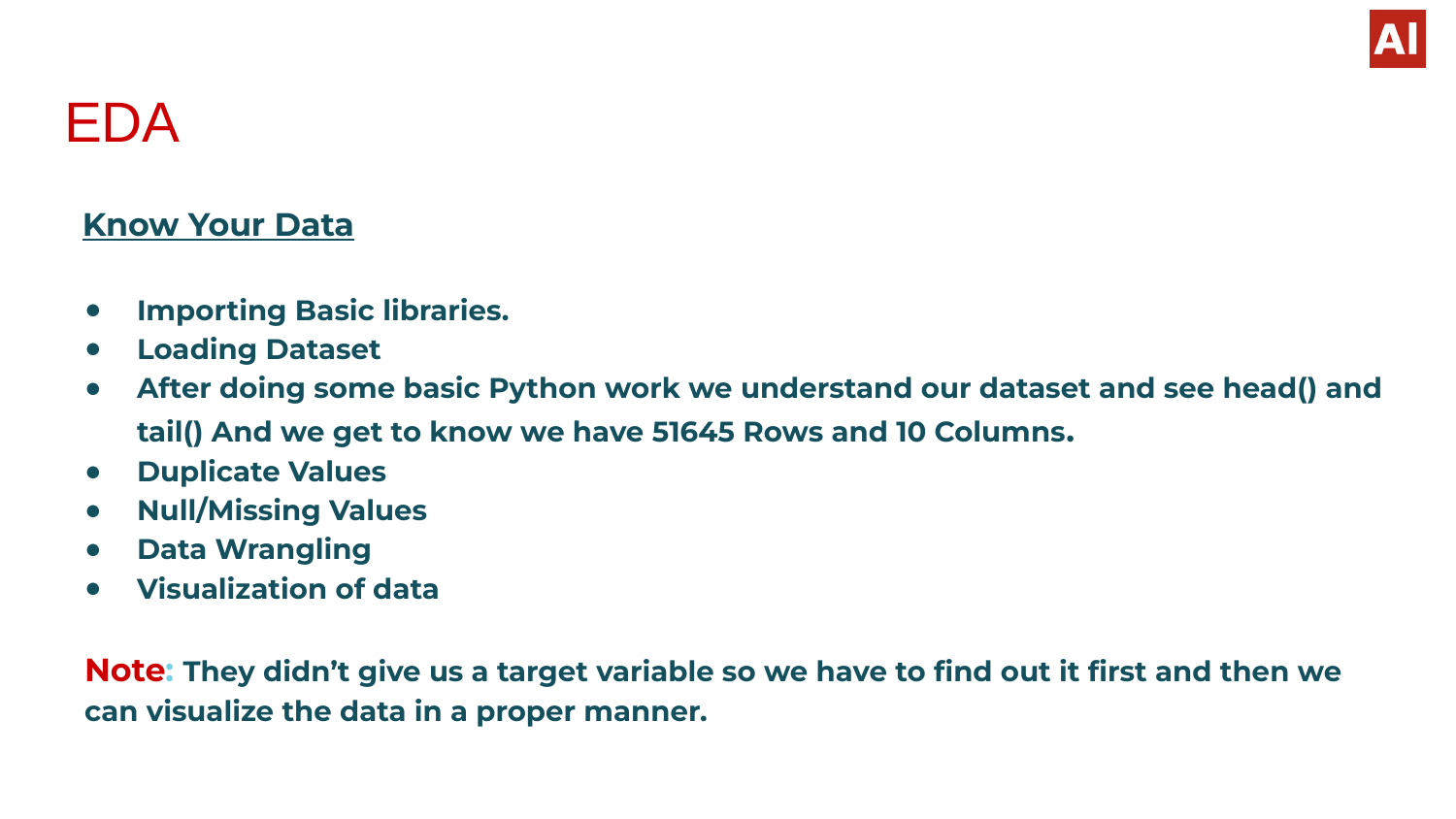

# EDA
Know Your Data

Importing Basic libraries.
Loading Dataset
After doing some basic Python work we understand our dataset and see head() and tail() And we get to know we have 51645 Rows and 10 Columns.
Duplicate Values
Null/Missing Values
Data Wrangling
Visualization of data

Note: They didn’t give us a target variable so we have to find out it first and then we can visualize the data in a proper manner.